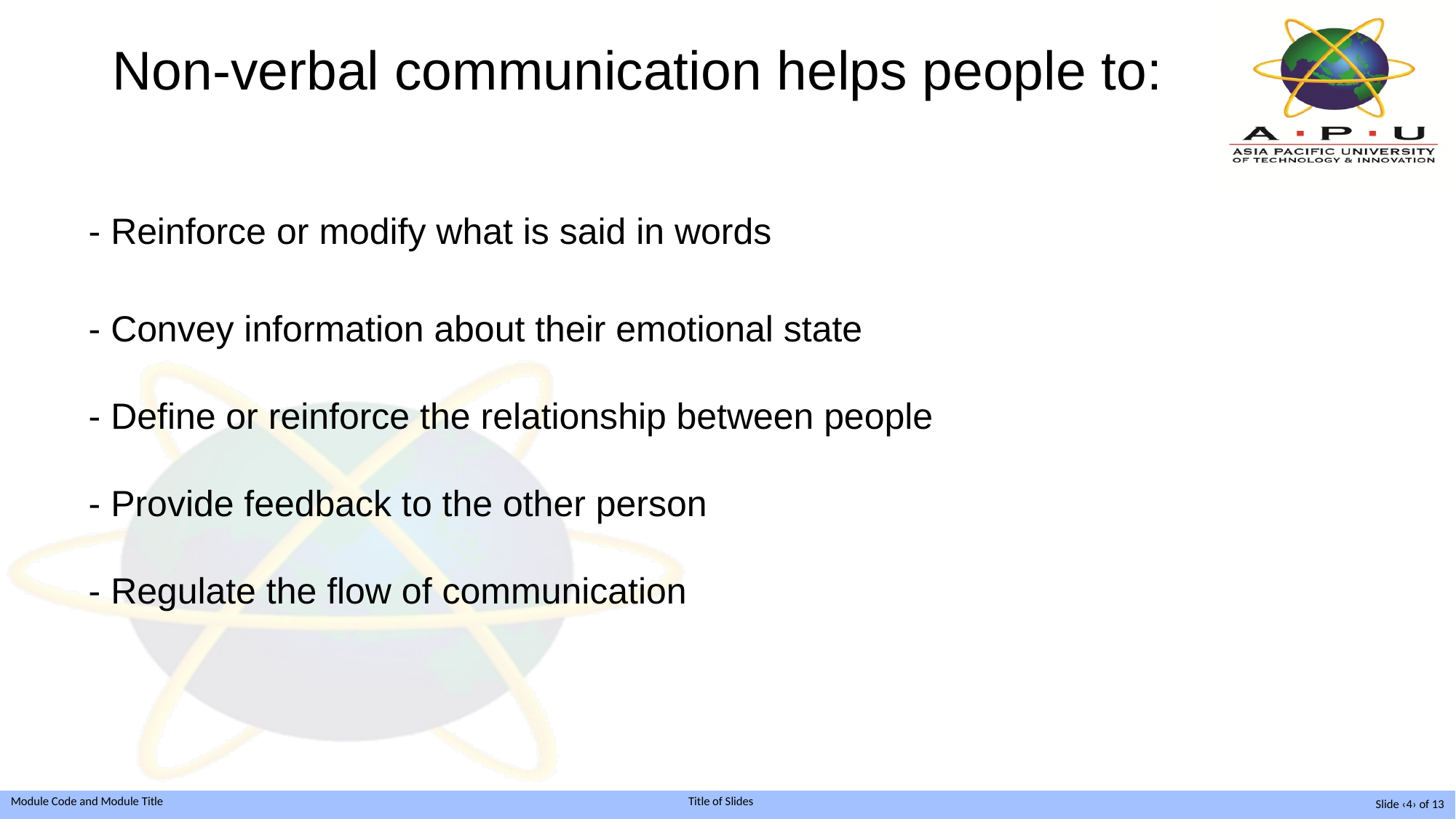

# Non-verbal communication helps people to:
- Reinforce or modify what is said in words
- Convey information about their emotional state
- Define or reinforce the relationship between people
- Provide feedback to the other person
- Regulate the flow of communication
Slide ‹4› of 13